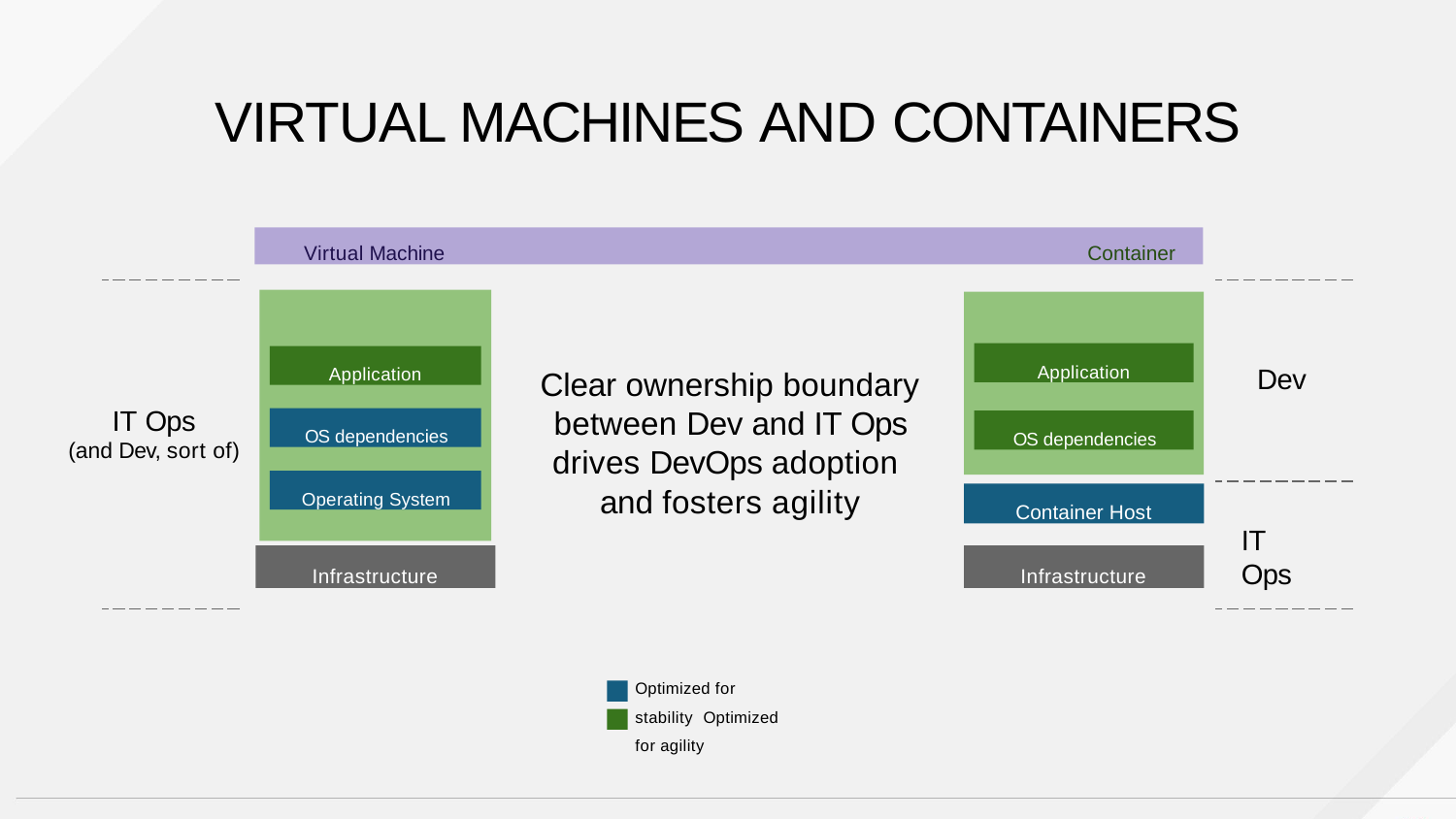

# VIRTUAL MACHINES AND CONTAINERS
Virtual Machine	Container

Application
Application
Dev
Clear ownership boundary  between Dev and IT Ops  drives DevOps adoption  and fosters agility
IT Ops
(and Dev, sort of)
OS dependencies
OS dependencies
Operating System

Container Host
IT Ops
Infrastructure
Infrastructure

Optimized for stability  Optimized for agility